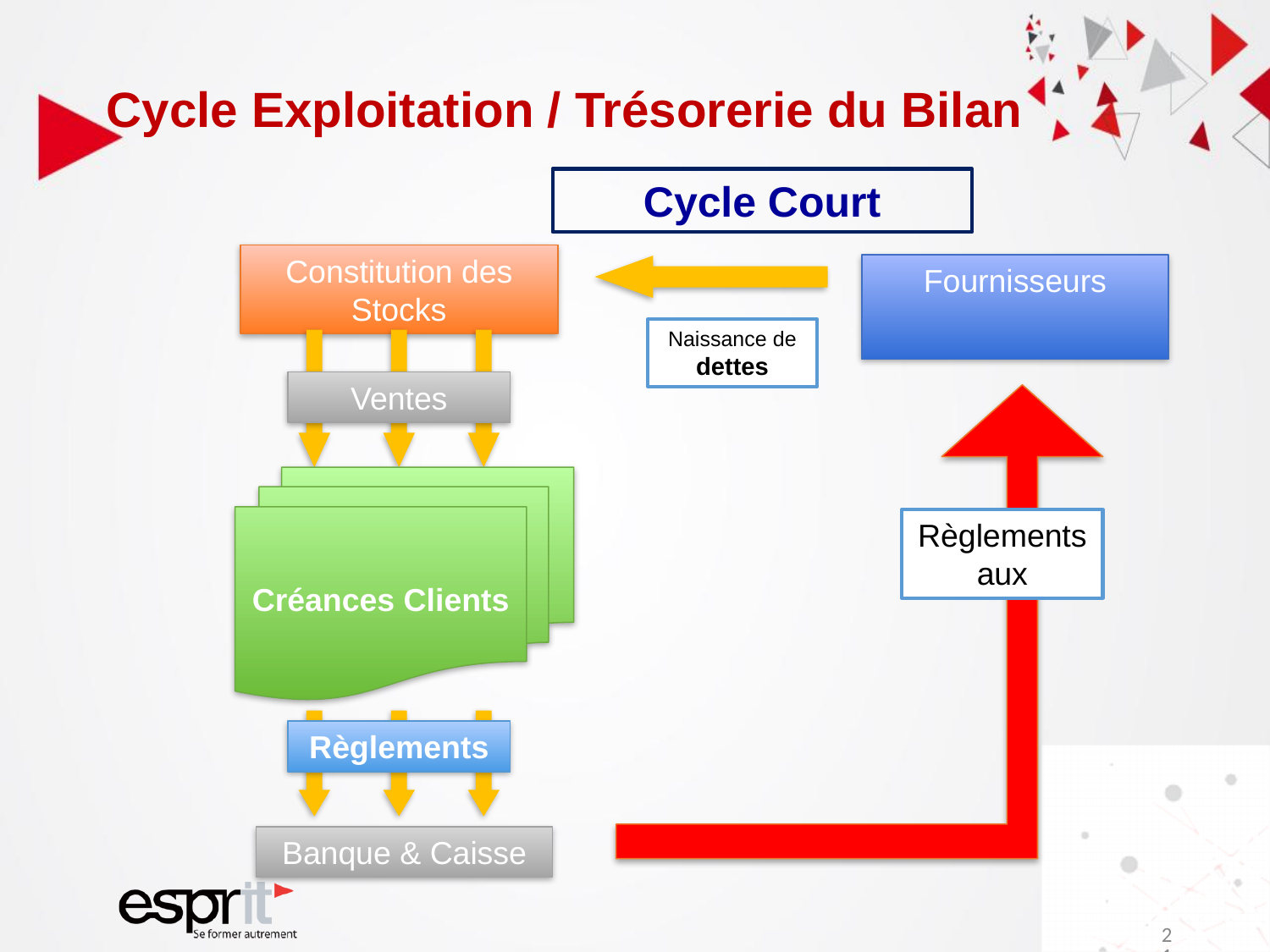

Cycle Exploitation / Trésorerie du Bilan
Cycle Court
Constitution des Stocks
Fournisseurs

Naissance de dettes

Ventes

Créances Clients
Règlements aux

Règlements
Banque & Caisse
21